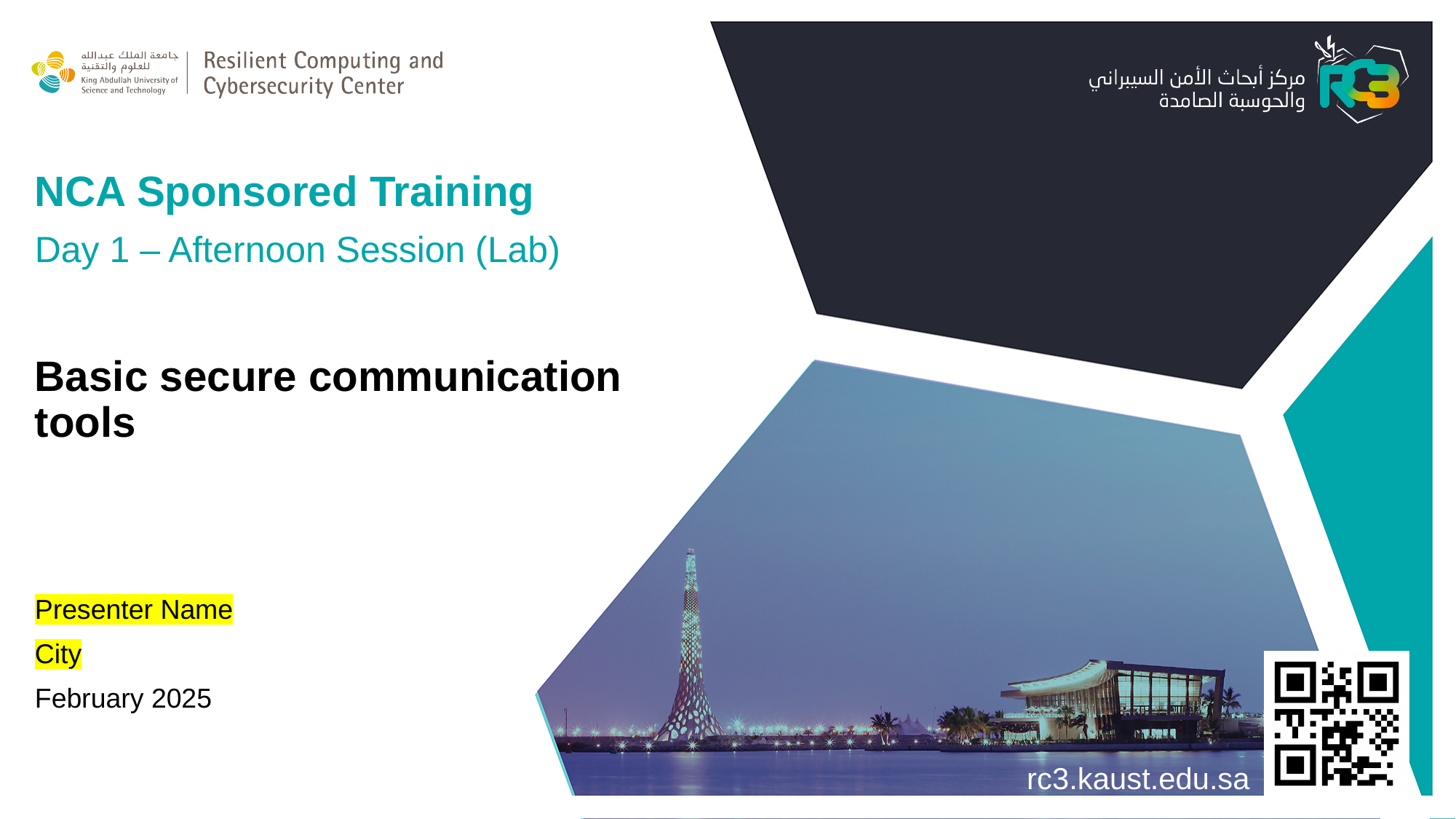

NCA Sponsored Training
Day 1 – Afternoon Session (Lab)
Basic secure communication tools

Presenter Name
City
February 2025